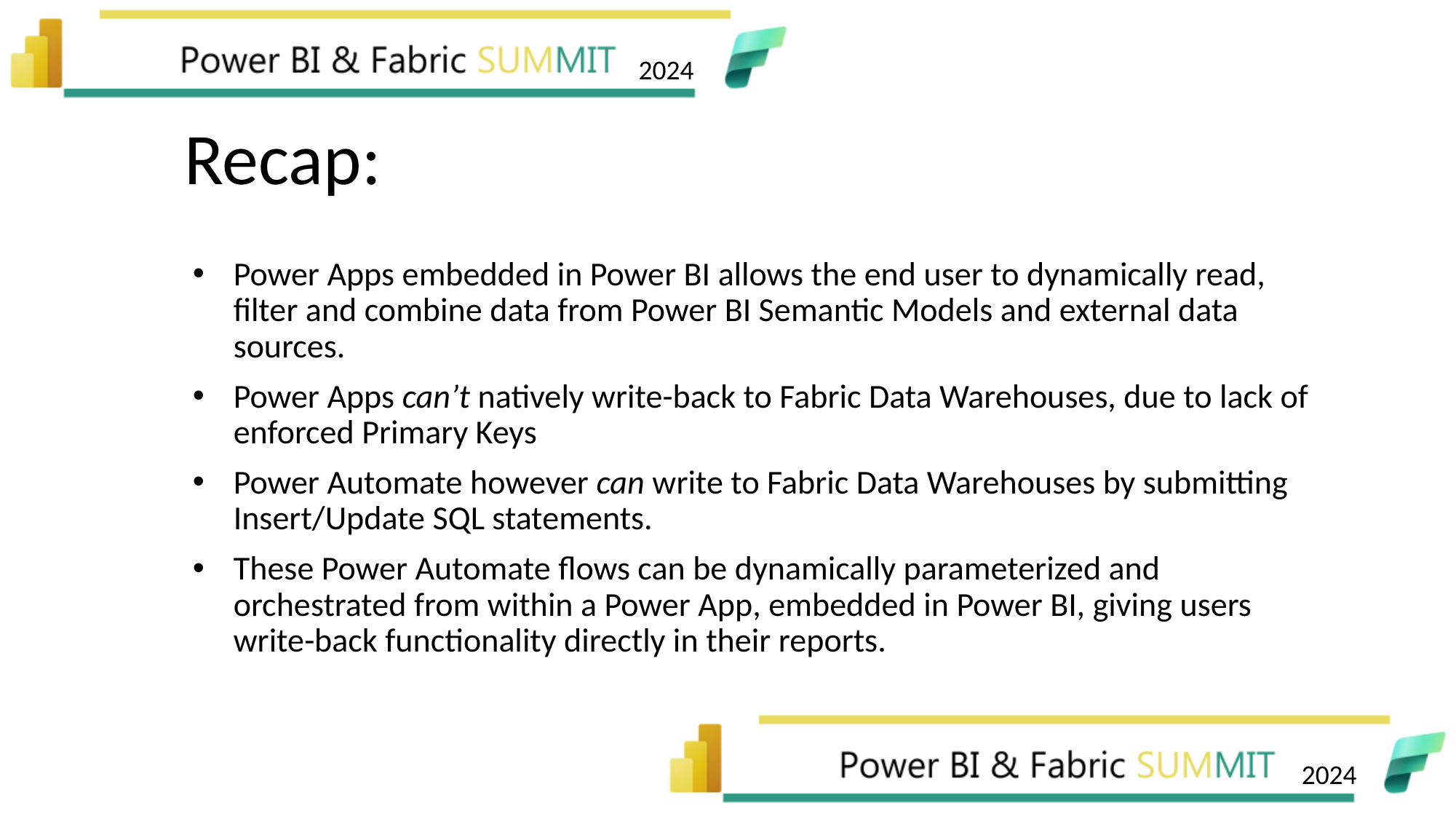

# Recap:
Power Apps embedded in Power BI allows the end user to dynamically read, filter and combine data from Power BI Semantic Models and external data sources.
Power Apps can’t natively write-back to Fabric Data Warehouses, due to lack of enforced Primary Keys
Power Automate however can write to Fabric Data Warehouses by submitting Insert/Update SQL statements.
These Power Automate flows can be dynamically parameterized and orchestrated from within a Power App, embedded in Power BI, giving users write-back functionality directly in their reports.